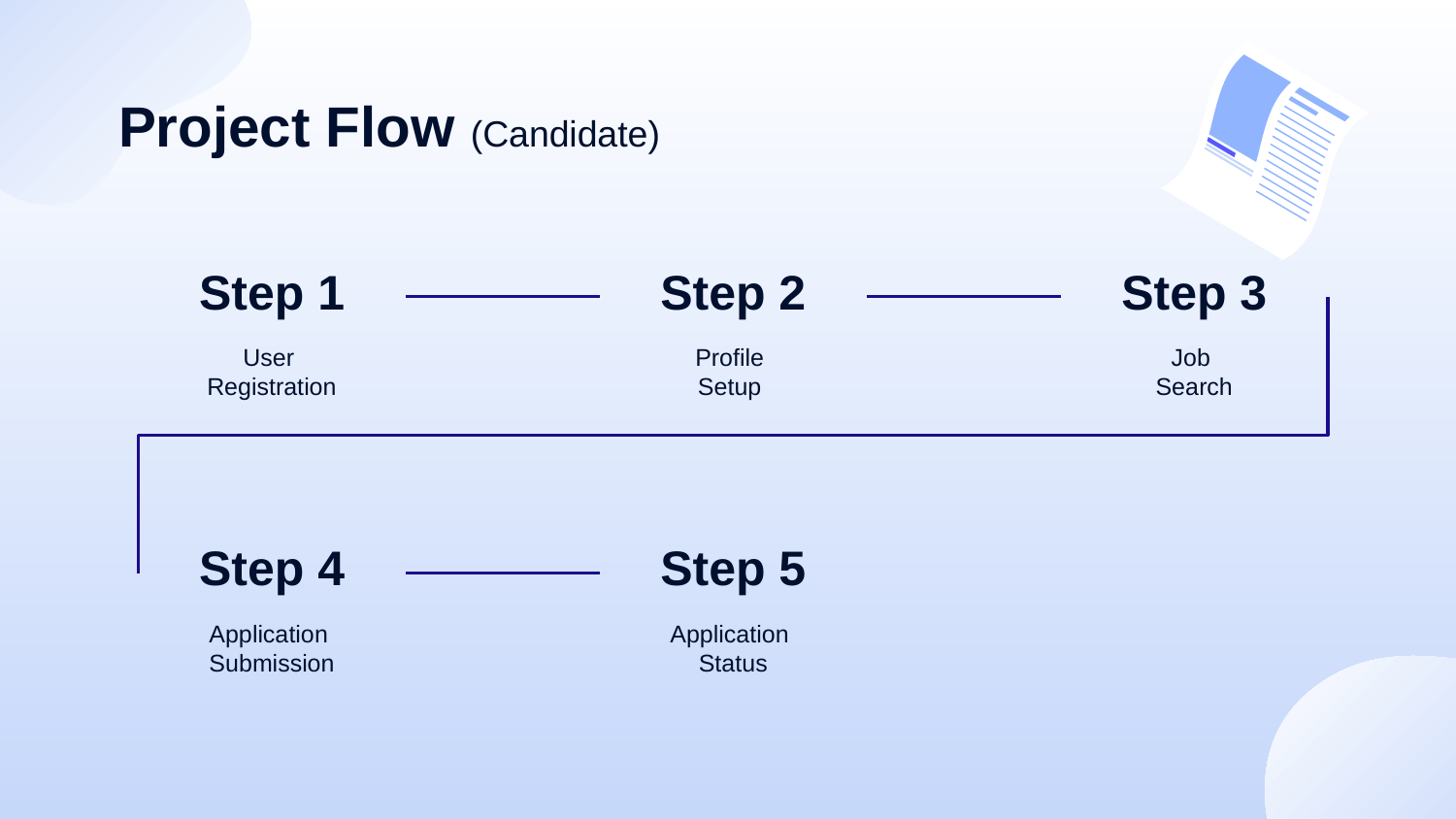

# Project Flow (Candidate)
Step 1
Step 2
Step 3
User
Registration
Profile
Setup

Job
Search
Step 4
Step 5
Application
Submission
Application
Status